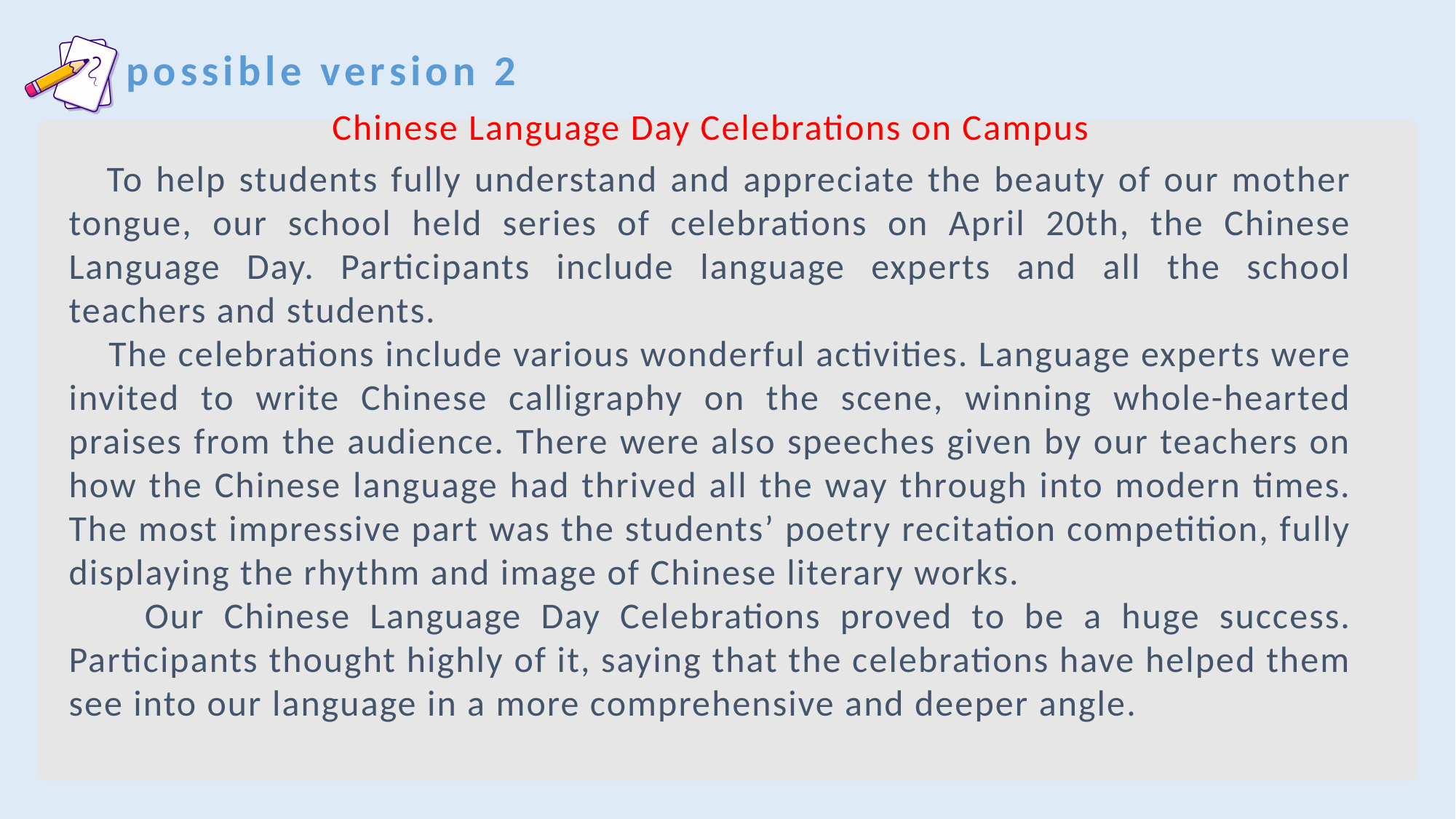

possible version 2
Chinese Language Day Celebrations on Campus
   To help students fully understand and appreciate the beauty of our mother tongue, our school held series of celebrations on April 20th, the Chinese Language Day. Participants include language experts and all the school teachers and students.
    The celebrations include various wonderful activities. Language experts were invited to write Chinese calligraphy on the scene, winning whole-hearted praises from the audience. There were also speeches given by our teachers on how the Chinese language had thrived all the way through into modern times. The most impressive part was the students’ poetry recitation competition, fully displaying the rhythm and image of Chinese literary works.
    Our Chinese Language Day Celebrations proved to be a huge success. Participants thought highly of it, saying that the celebrations have helped them see into our language in a more comprehensive and deeper angle.